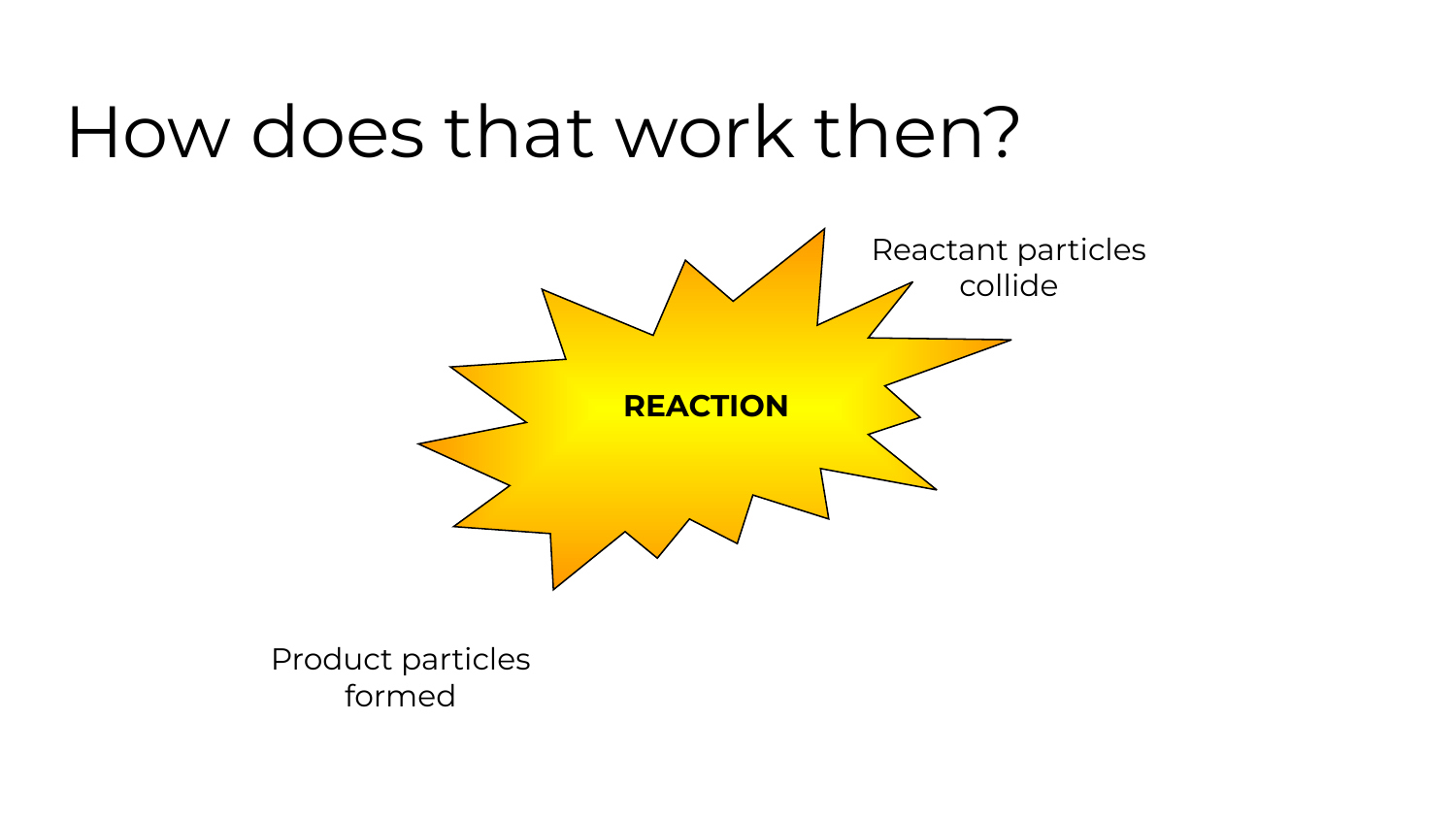

# How does that work then?
Reactant particles
collide

REACTION
Product particles
formed